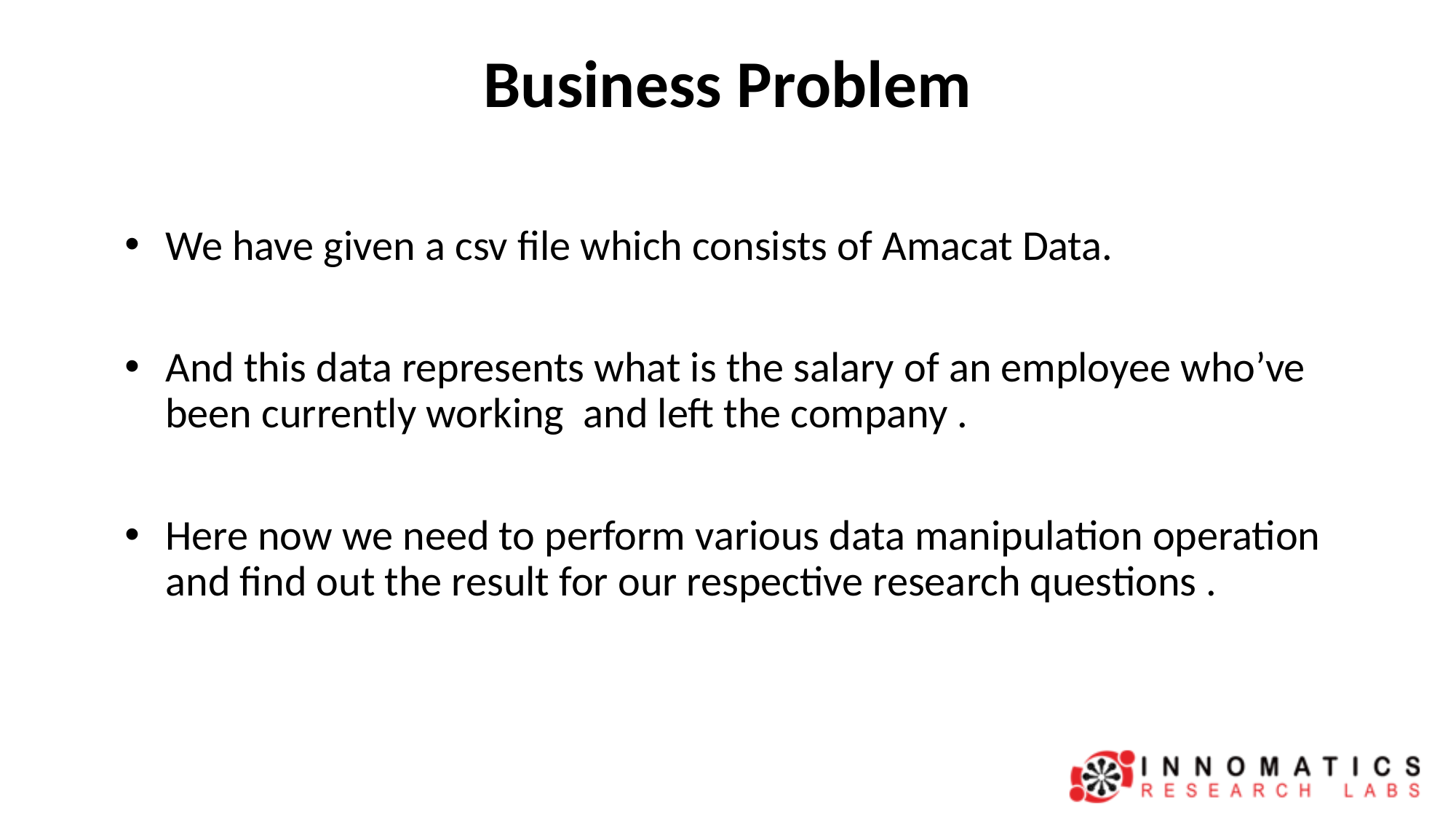

# Business Problem
We have given a csv file which consists of Amacat Data.

And this data represents what is the salary of an employee who’ve been currently working  and left the company .

Here now we need to perform various data manipulation operation and find out the result for our respective research questions .